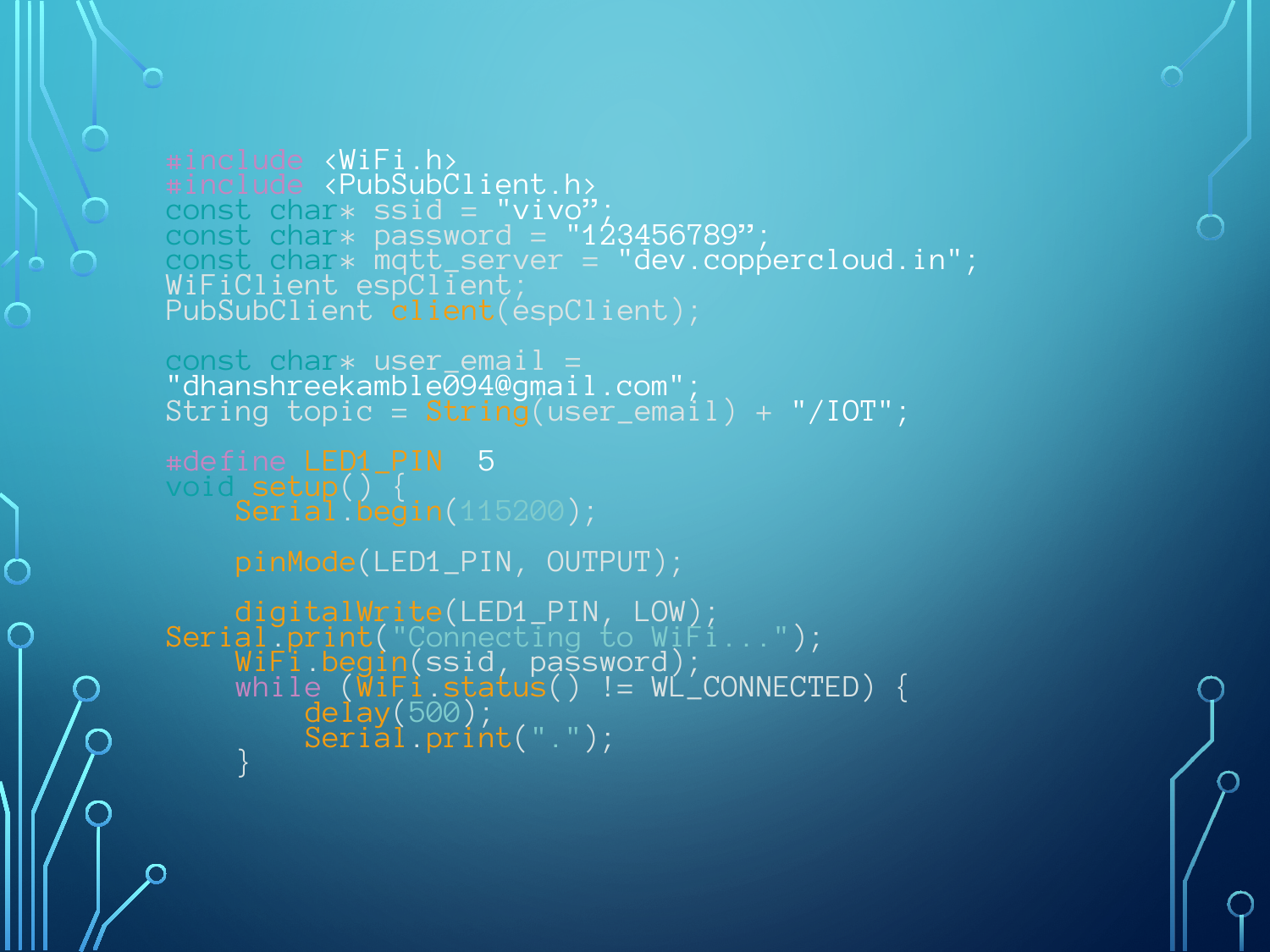

#include <WiFi.h>
#include <PubSubClient.h>
const char* ssid = "vivo”;
const char* password = "123456789”;
const char* mqtt_server = "dev.coppercloud.in";
WiFiClient espClient;
PubSubClient client(espClient);
const char* user_email = "dhanshreekamble094@gmail.com";
String topic = String(user_email) + "/IOT";

#define LED1_PIN  5
void setup() {
    Serial.begin(115200);

    pinMode(LED1_PIN, OUTPUT);

    digitalWrite(LED1_PIN, LOW);
Serial.print("Connecting to WiFi...");
    WiFi.begin(ssid, password);
    while (WiFi.status() != WL_CONNECTED) {
        delay(500);
        Serial.print(".");
    }